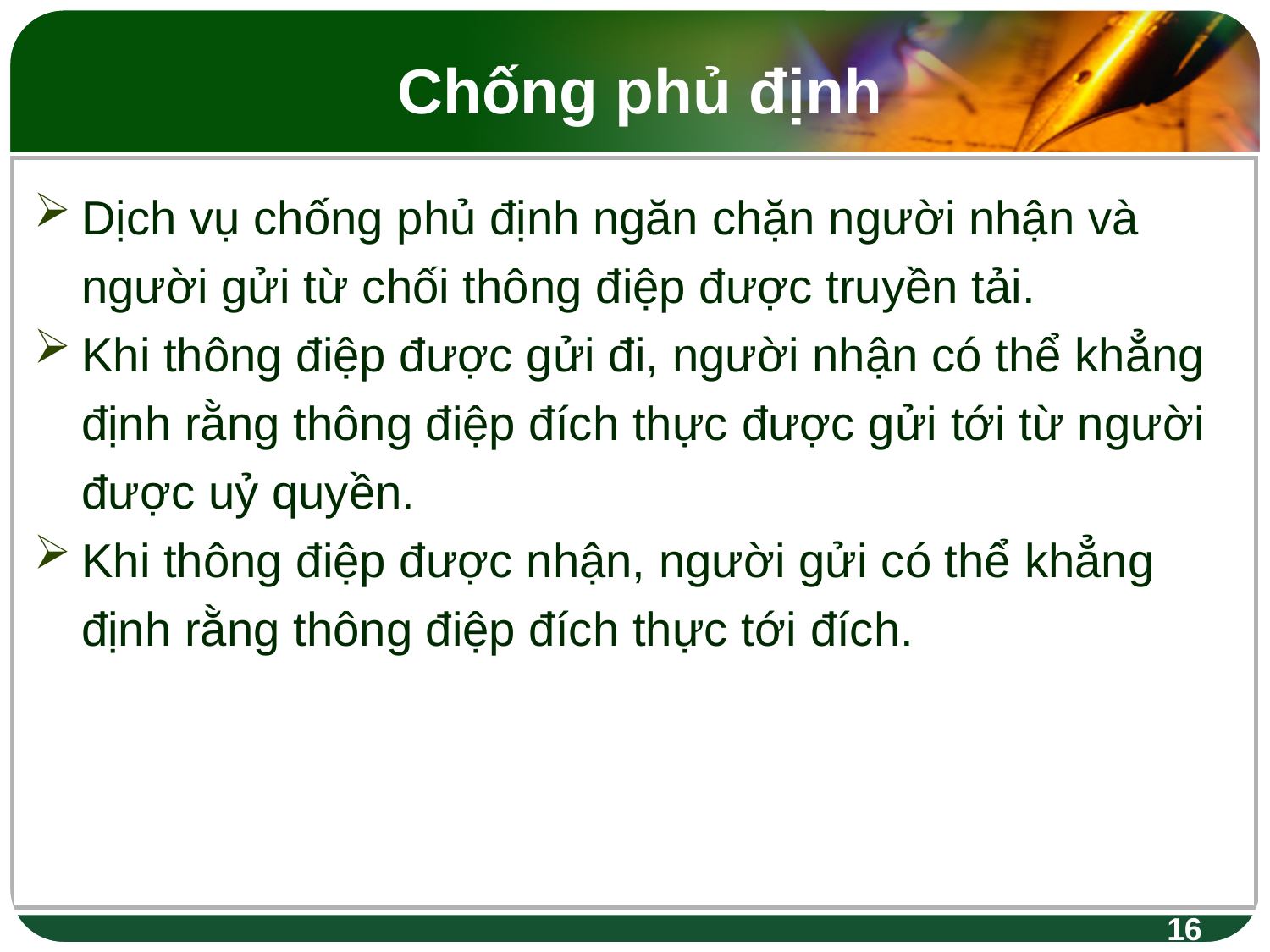

Chống phủ định
Dịch vụ chống phủ định ngăn chặn người nhận và người gửi từ chối thông điệp được truyền tải.
Khi thông điệp được gửi đi, người nhận có thể khẳng định rằng thông điệp đích thực được gửi tới từ người được uỷ quyền.
Khi thông điệp được nhận, người gửi có thể khẳng định rằng thông điệp đích thực tới đích.